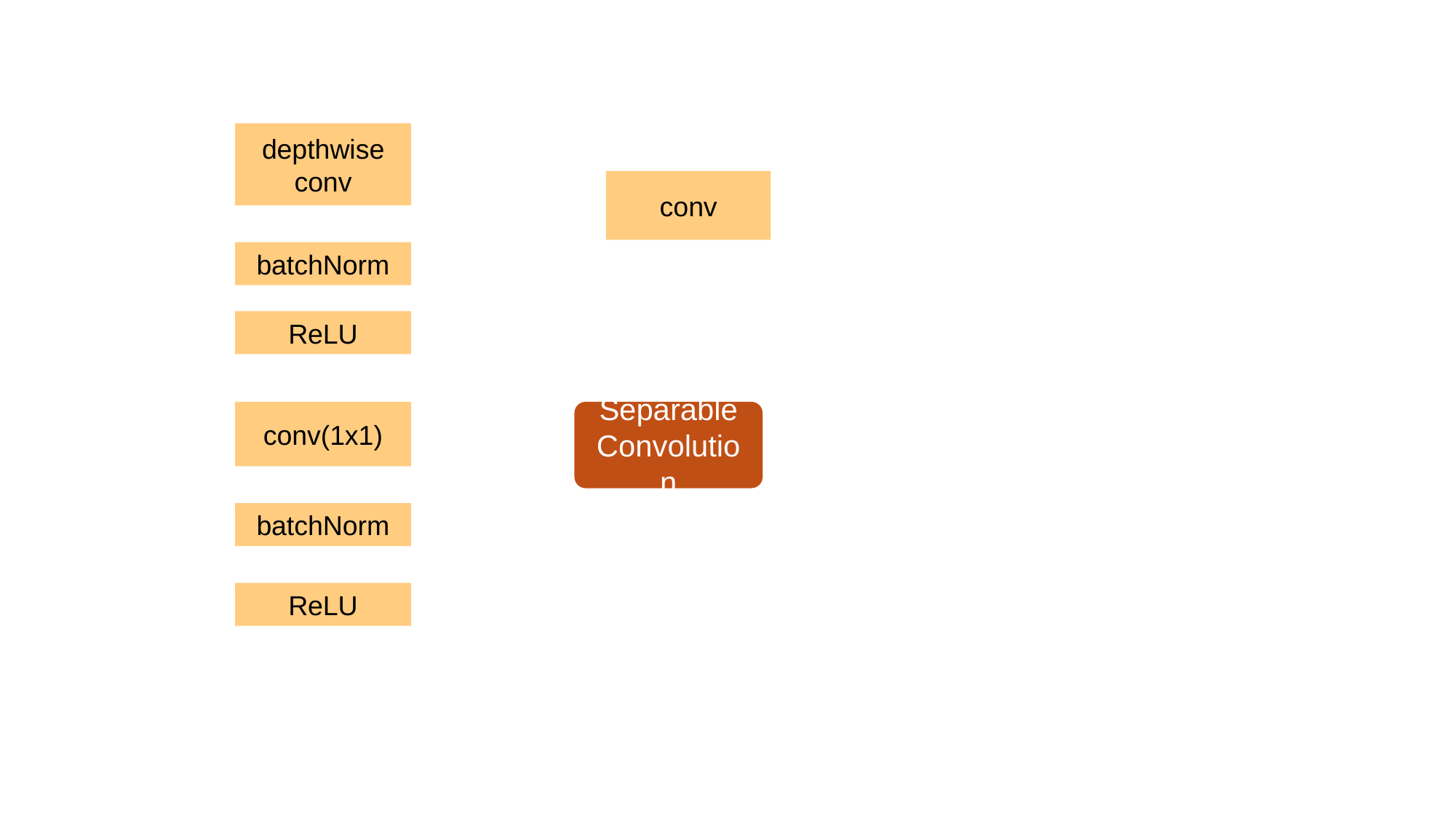

depthwise conv
conv
batchNorm
ReLU
conv(1x1)
Separable Convolution
batchNorm
ReLU